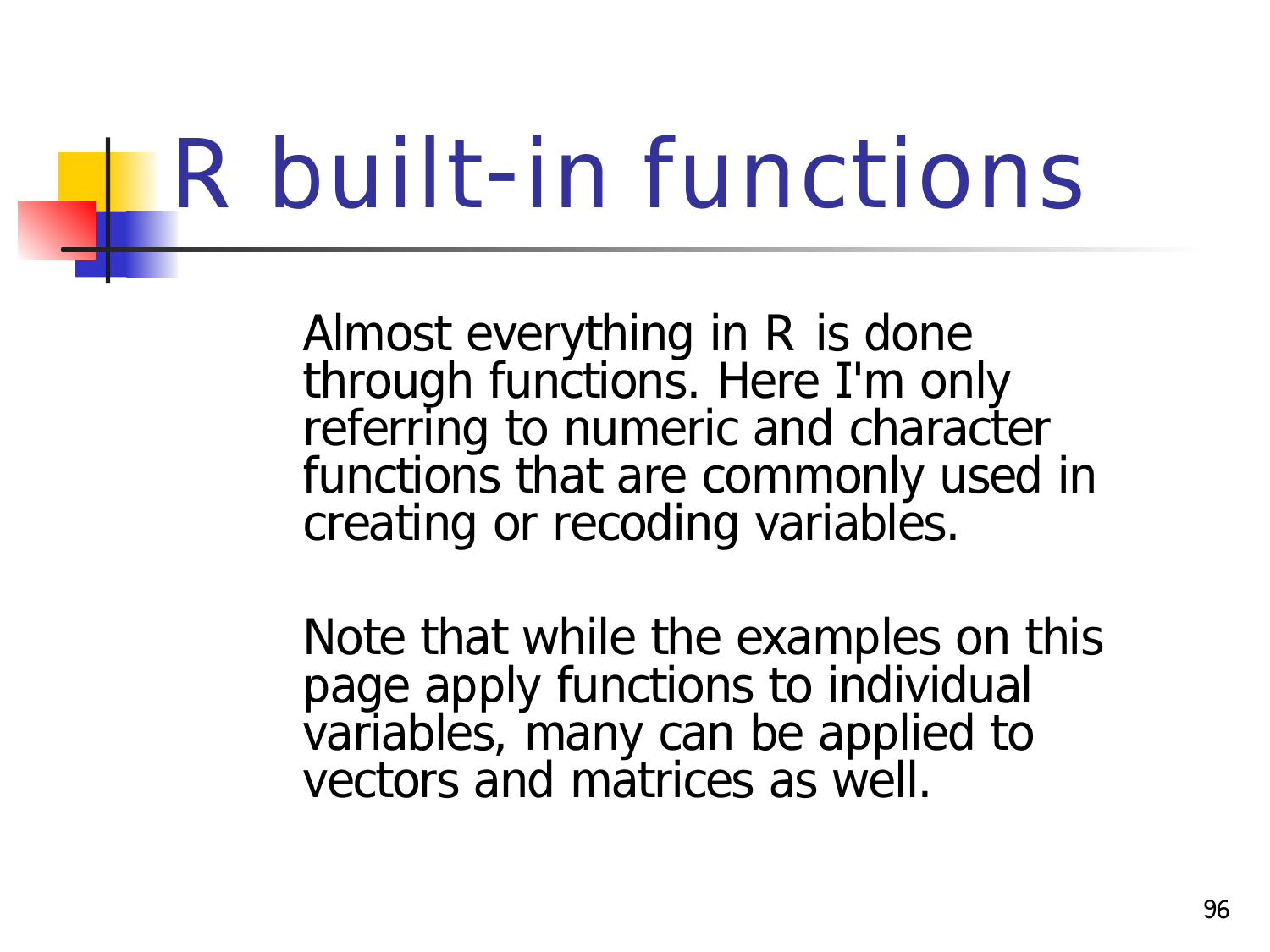

# R built-in functions
Almost everything in R is done through functions. Here I'm only referring to numeric and character functions that are commonly used in creating or recoding variables.

Note that while the examples on this page apply functions to individual variables, many can be applied to vectors and matrices as well.
96